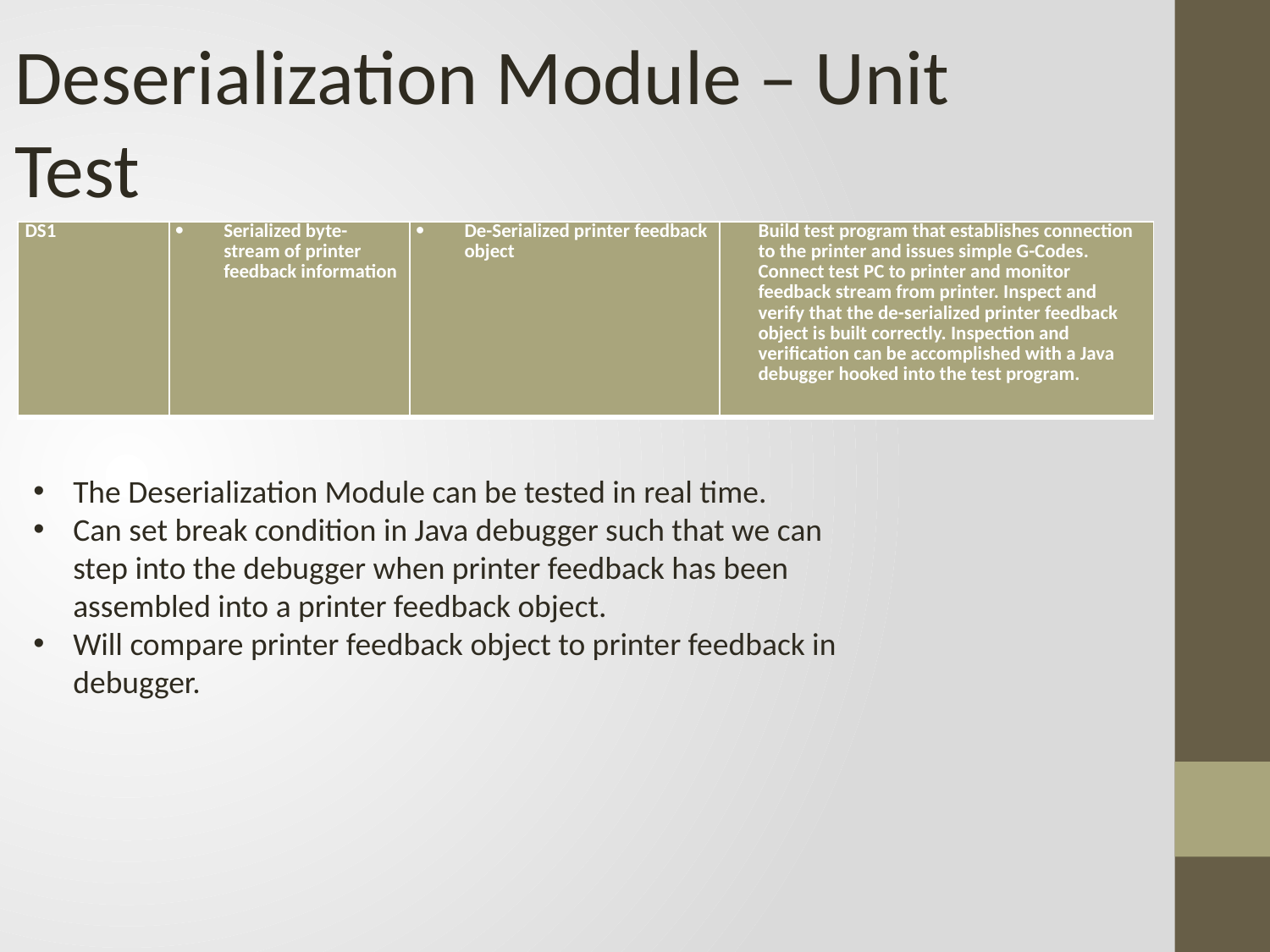

Deserialization Module – Unit Test
| DS1 | Serialized byte-stream of printer feedback information | De-Serialized printer feedback object | Build test program that establishes connection to the printer and issues simple G-Codes. Connect test PC to printer and monitor feedback stream from printer. Inspect and verify that the de-serialized printer feedback object is built correctly. Inspection and verification can be accomplished with a Java debugger hooked into the test program. |
| --- | --- | --- | --- |
The Deserialization Module can be tested in real time.
Can set break condition in Java debugger such that we can step into the debugger when printer feedback has been assembled into a printer feedback object.
Will compare printer feedback object to printer feedback in debugger.